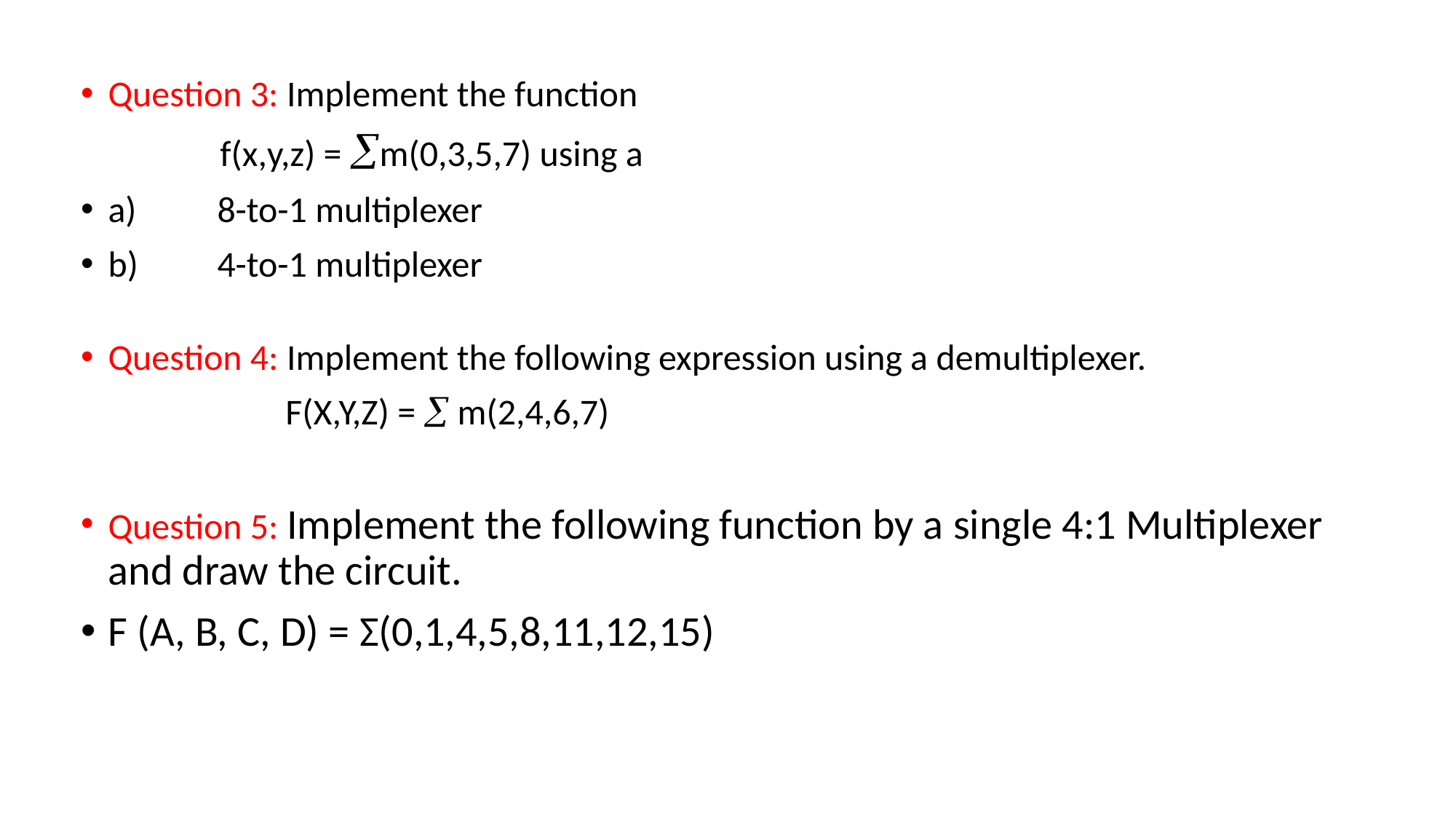

Question 3: Implement the function
                 f(x,y,z) = ∑m(0,3,5,7) using a
a)	8-to-1 multiplexer
b)	4-to-1 multiplexer
Question 4: Implement the following expression using a demultiplexer.
                         F(X,Y,Z) = ∑ m(2,4,6,7)

Question 5: Implement the following function by a single 4:1 Multiplexer and draw the circuit.
F (A, B, C, D) = Σ(0,1,4,5,8,11,12,15)